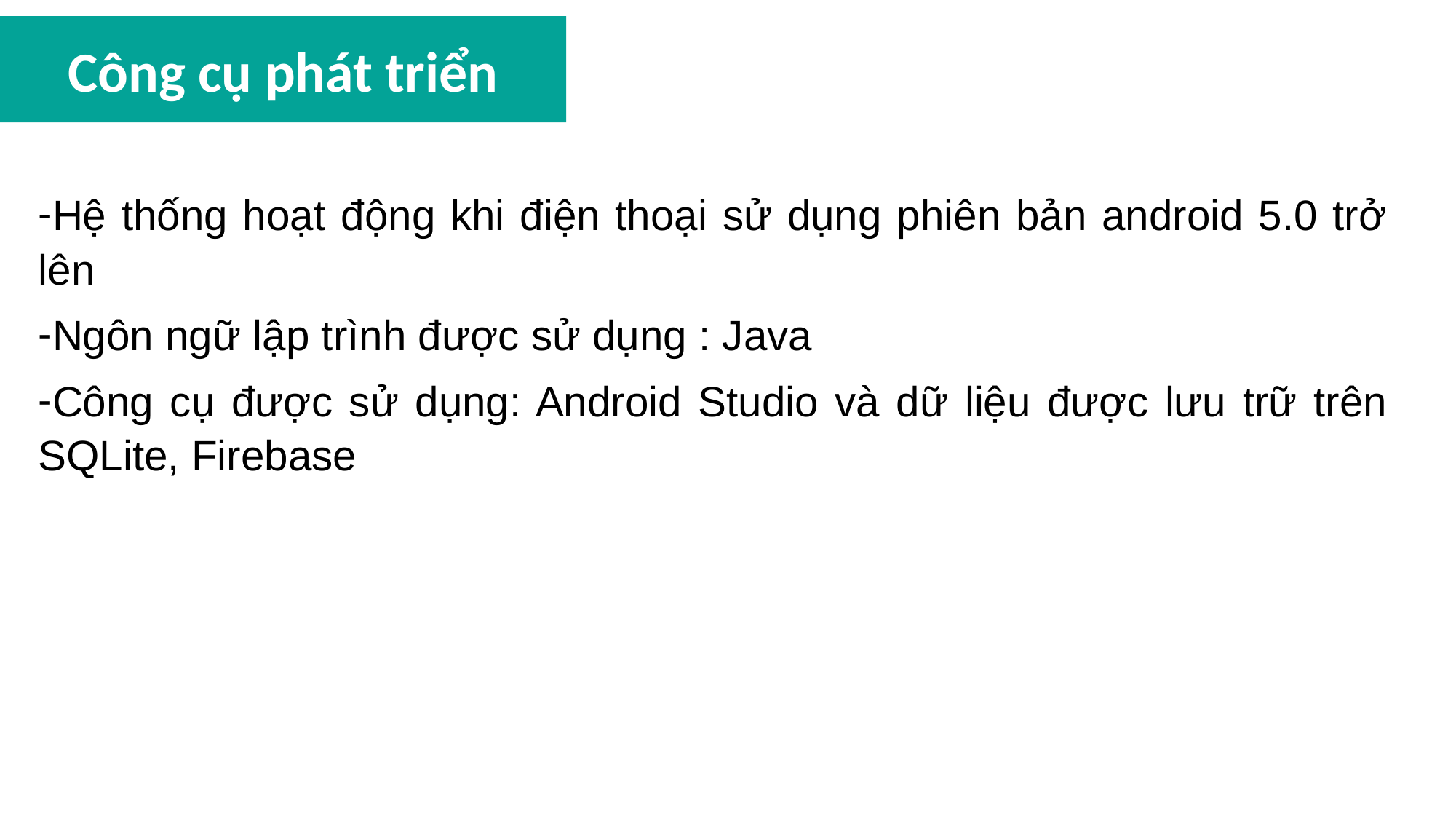

Công cụ phát triển
Hệ thống hoạt động khi điện thoại sử dụng phiên bản android 5.0 trở lên
Ngôn ngữ lập trình được sử dụng : Java
Công cụ được sử dụng: Android Studio và dữ liệu được lưu trữ trên SQLite, Firebase